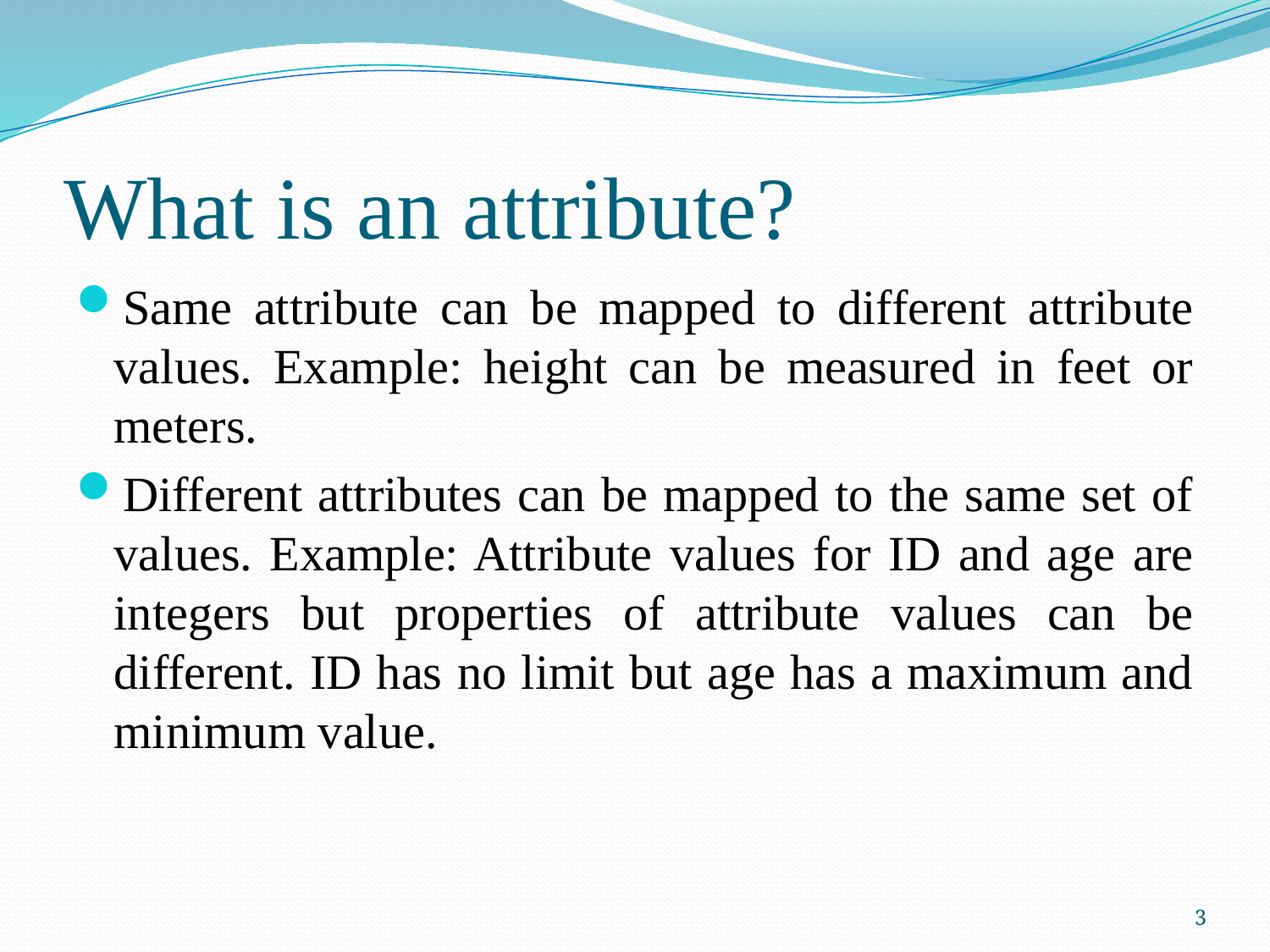

# What is an attribute?
Same attribute can be mapped to different attribute values. Example: height can be measured in feet or meters.
Different attributes can be mapped to the same set of values. Example: Attribute values for ID and age are integers but properties of attribute values can be different. ID has no limit but age has a maximum and minimum value.

3